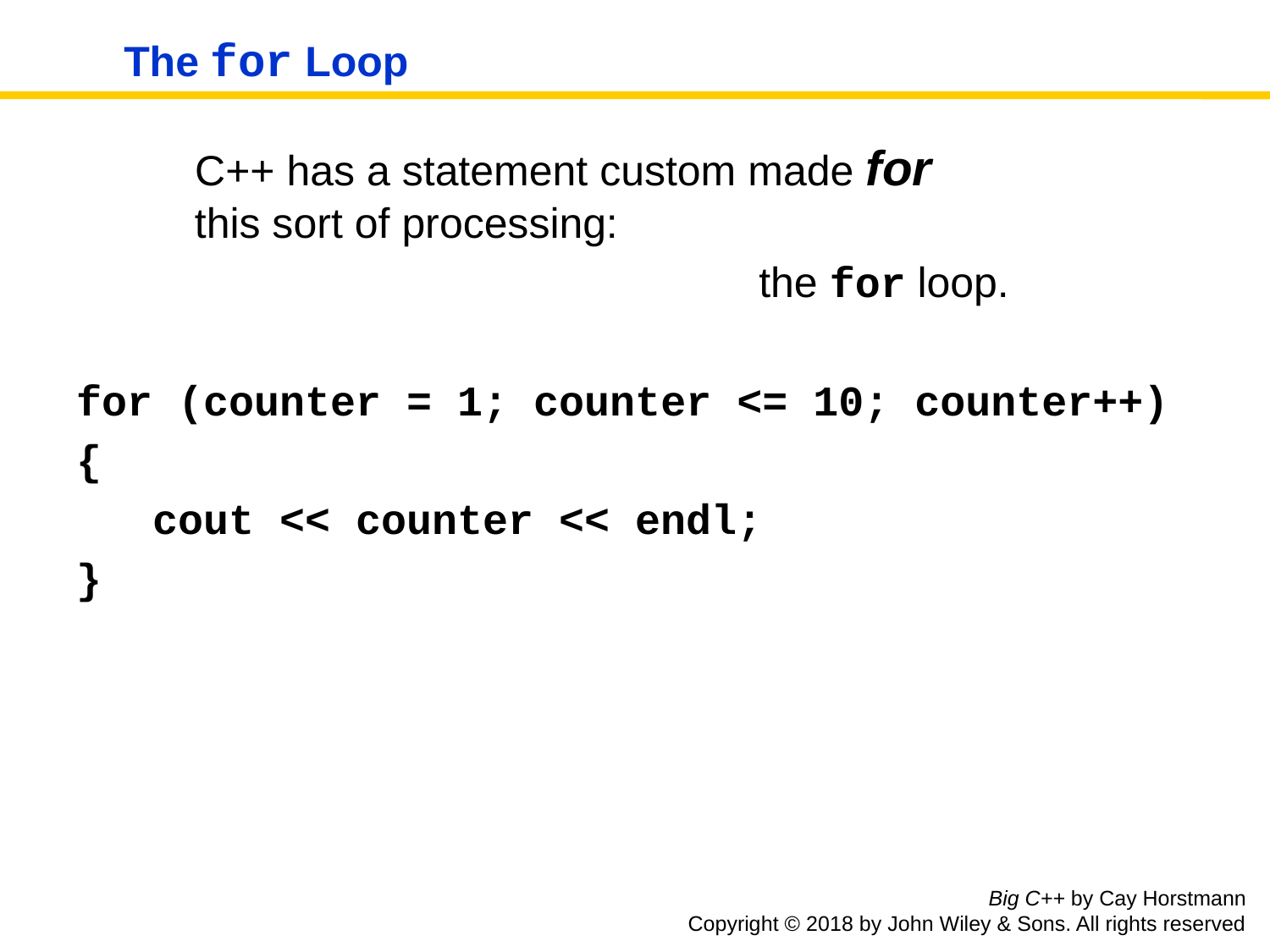

# The for Loop
	      C++ has a statement custom made for
      this sort of processing:
						the for loop.

for (counter = 1; counter <= 10; counter++)
{
   cout << counter << endl;
}
Big C++ by Cay Horstmann
Copyright © 2018 by John Wiley & Sons. All rights reserved